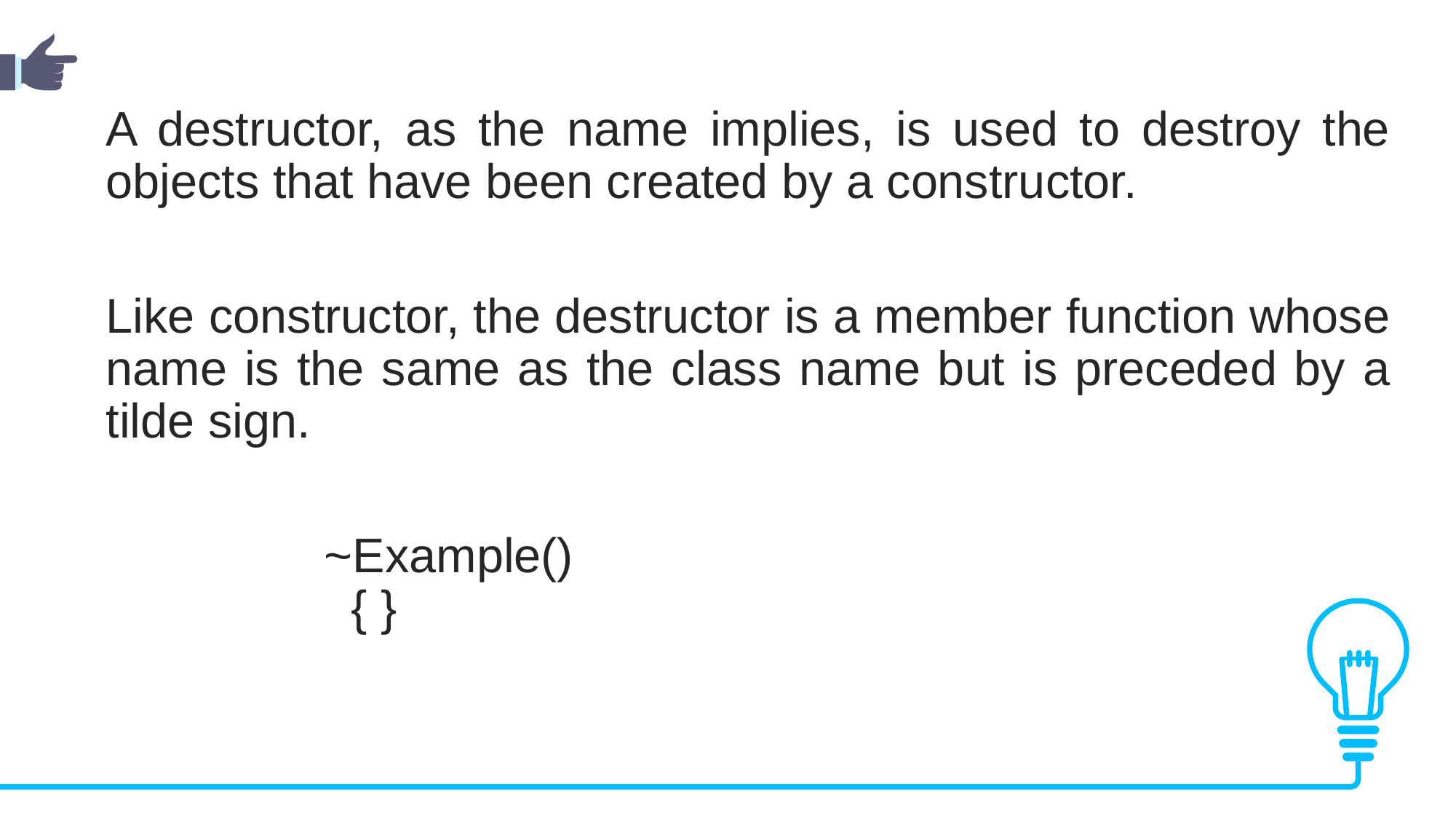

A destructor, as the name implies, is used to destroy the objects that have been created by a constructor.

Like constructor, the destructor is a member function whose name is the same as the class name but is preceded by a tilde sign.

		~Example()
		  { }